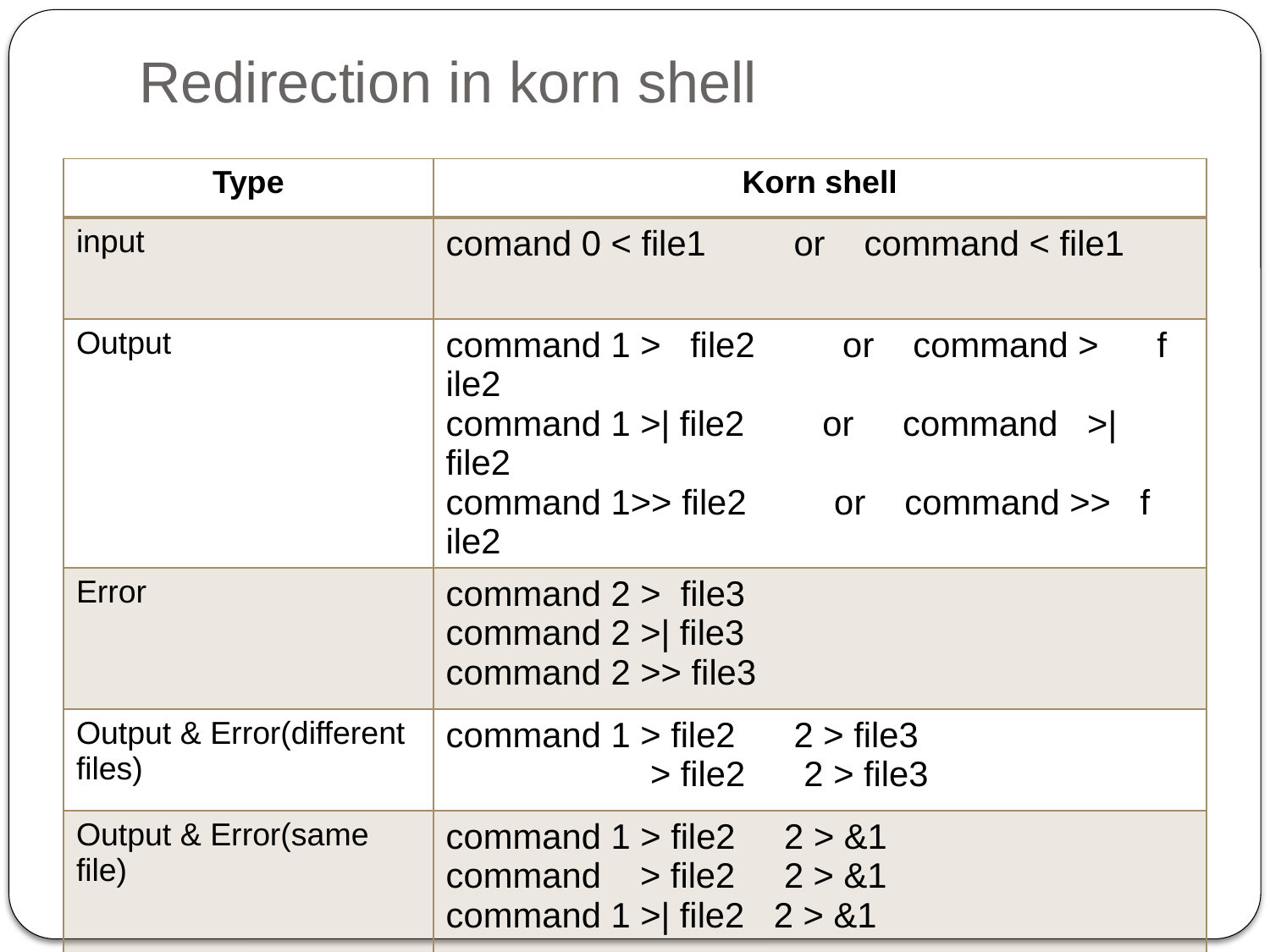

# Redirection in korn shell
| Type | Korn shell |
| --- | --- |
| input | comand 0 < file1 or command < file1 |
| Output | command 1 > file2 or command > f ile2 command 1 >| file2 or command >| file2 command 1>> file2 or command >> f ile2 |
| Error | command 2 > file3 command 2 >| file3 command 2 >> file3 |
| Output & Error(different files) | command 1 > file2 2 > file3 > file2 2 > file3 |
| Output & Error(same file) | command 1 > file2 2 > &1 command > file2 2 > &1 command 1 >| file2 2 > &1 |